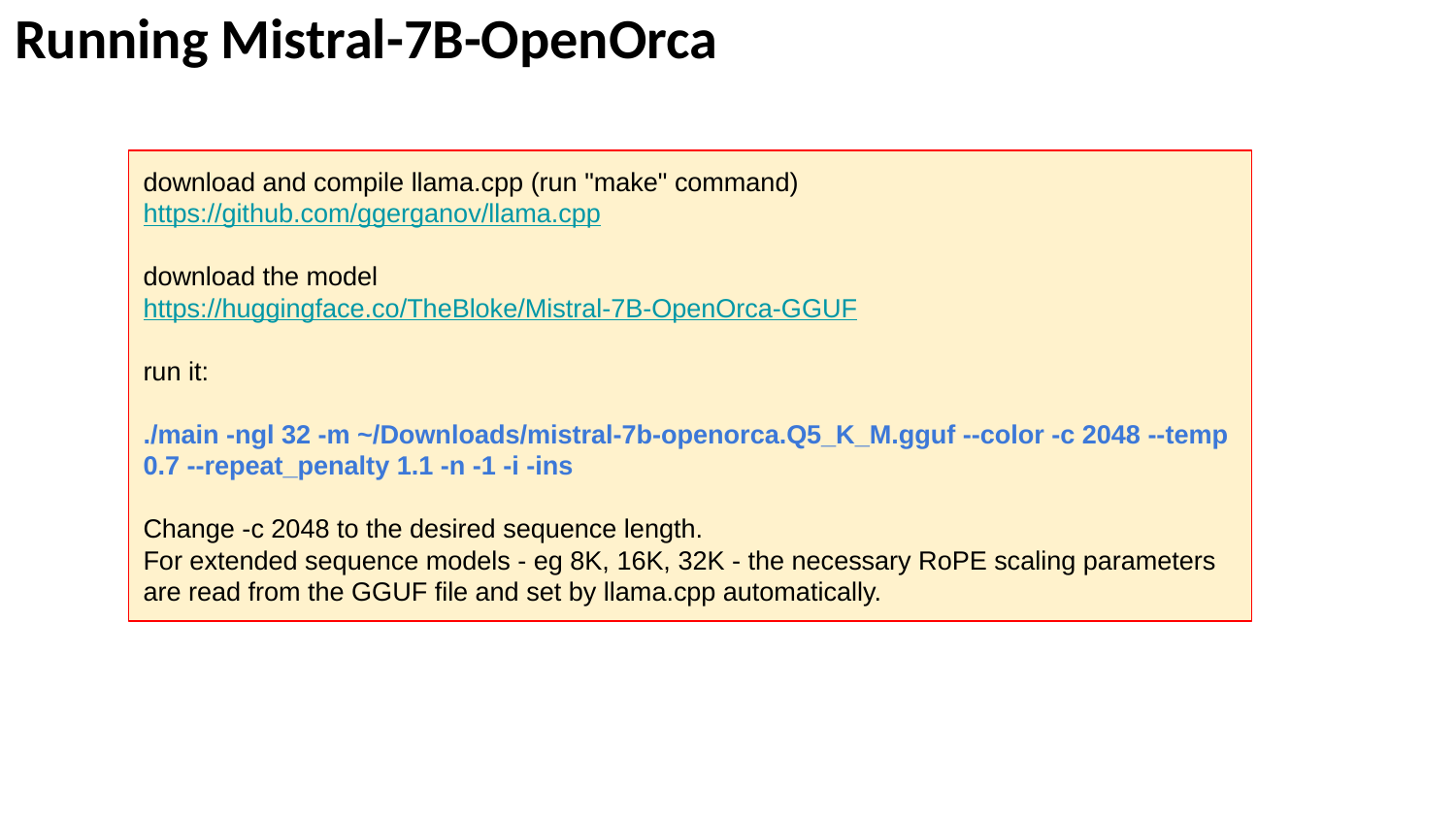

Running Mistral-7B-OpenOrca
download and compile llama.cpp (run "make" command)
https://github.com/ggerganov/llama.cpp

download the model
https://huggingface.co/TheBloke/Mistral-7B-OpenOrca-GGUF

run it:

./main -ngl 32 -m ~/Downloads/mistral-7b-openorca.Q5_K_M.gguf --color -c 2048 --temp 0.7 --repeat_penalty 1.1 -n -1 -i -ins

Change -c 2048 to the desired sequence length.
For extended sequence models - eg 8K, 16K, 32K - the necessary RoPE scaling parameters are read from the GGUF file and set by llama.cpp automatically.